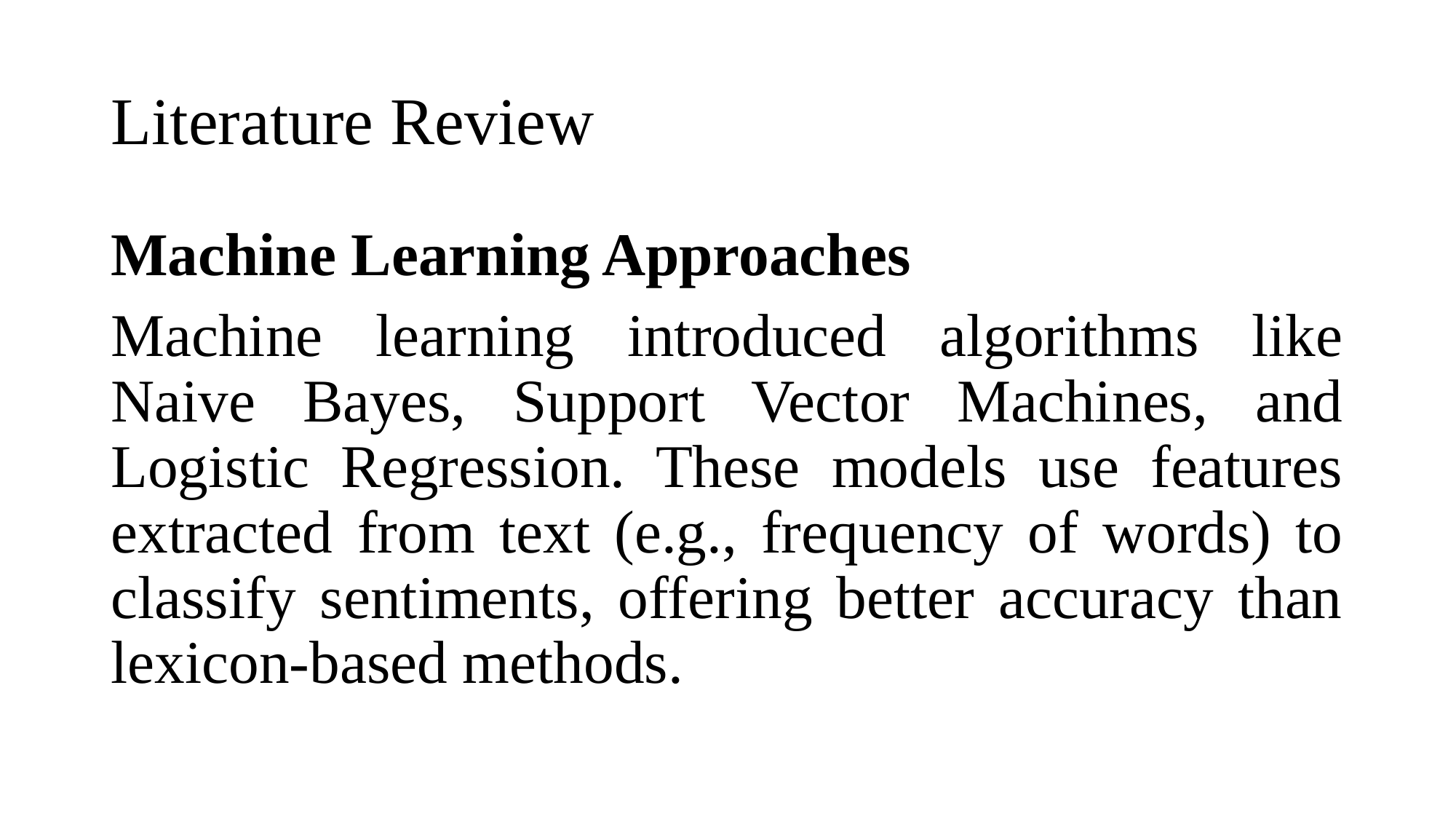

# Literature Review
Machine Learning Approaches
Machine learning introduced algorithms like Naive Bayes, Support Vector Machines, and Logistic Regression. These models use features extracted from text (e.g., frequency of words) to classify sentiments, offering better accuracy than lexicon-based methods.